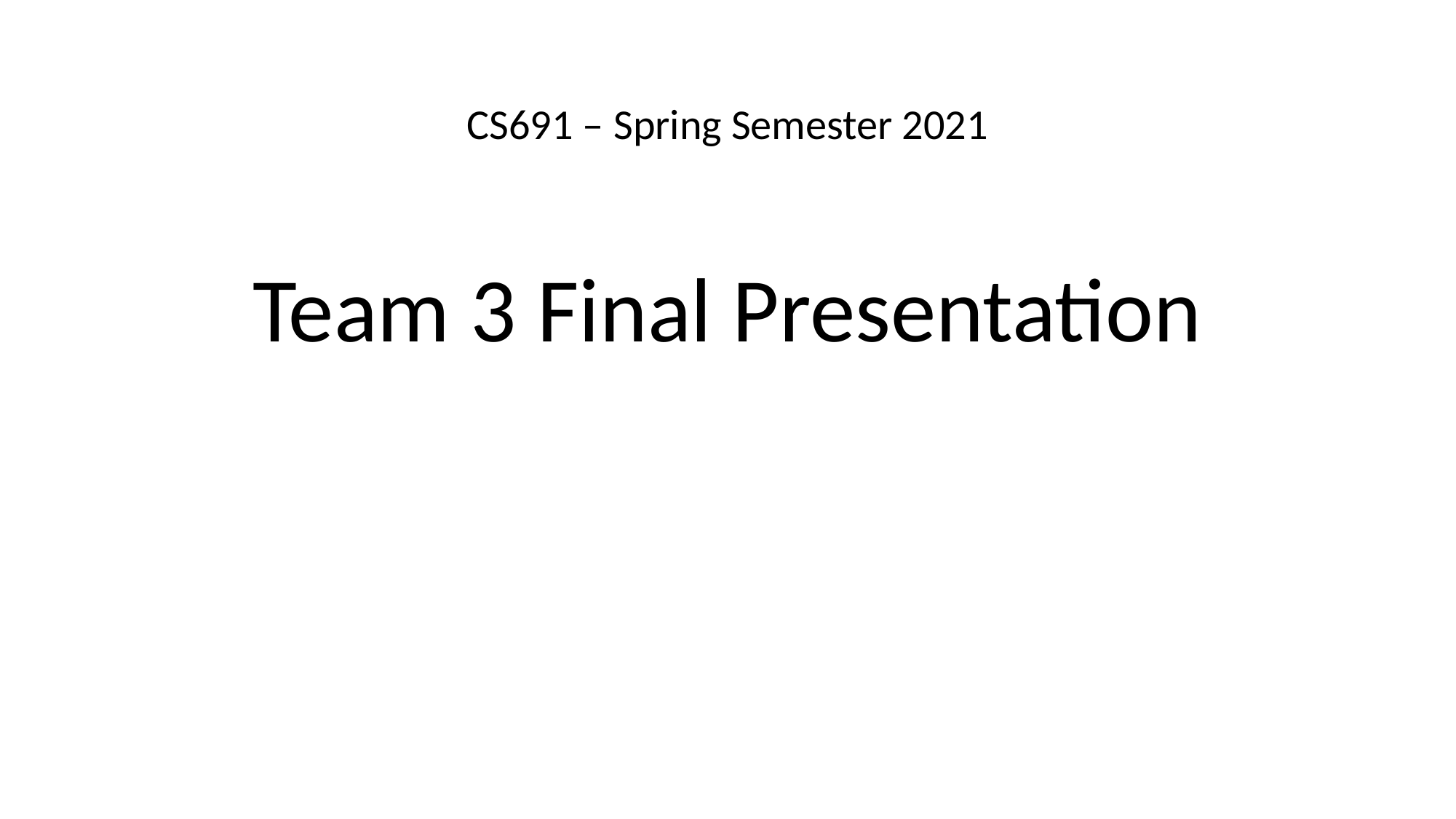

CS691 – Spring Semester 2021
# Team 3 Final Presentation